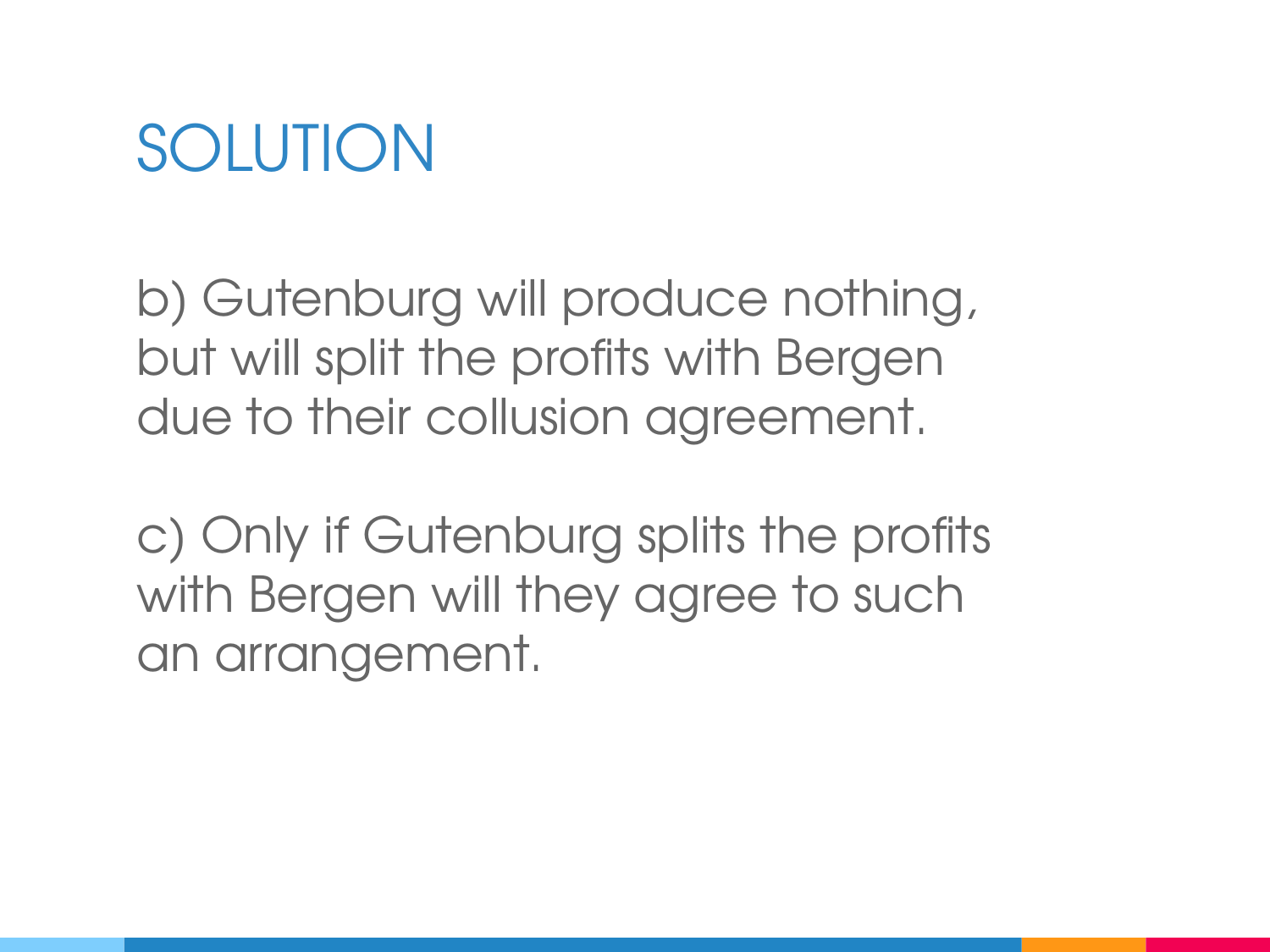

# SOLUTION
b) Gutenburg will produce nothing, but will split the profits with Bergen due to their collusion agreement.

c) Only if Gutenburg splits the profits with Bergen will they agree to such an arrangement.